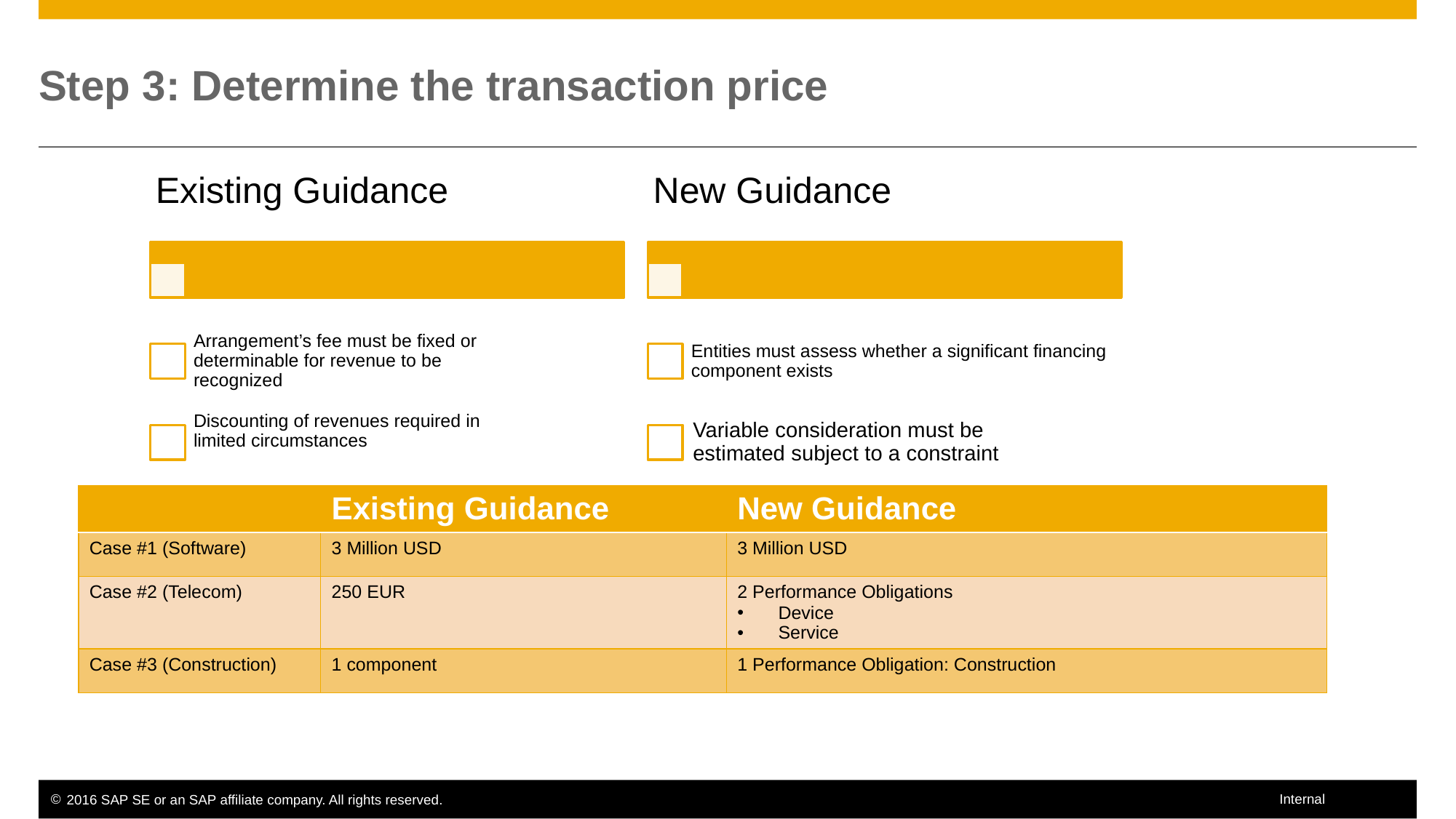

# Step 3: Determine the transaction price
Existing Guidance
Arrangement’s fee must be fixed or
determinable for revenue to be
recognized
Discounting of revenues required in
limited circumstances
New Guidance
Entities must assess whether a significant financing component exists
Variable consideration must be
estimated subject to a constraint
|  | Existing Guidance | New Guidance |
| --- | --- | --- |
| Case #1 (Software) | 3 Million USD | 3 Million USD |
| Case #2 (Telecom) | 250 EUR | 2 Performance Obligations Device Service |
| Case #3 (Construction) | 1 component | 1 Performance Obligation: Construction |